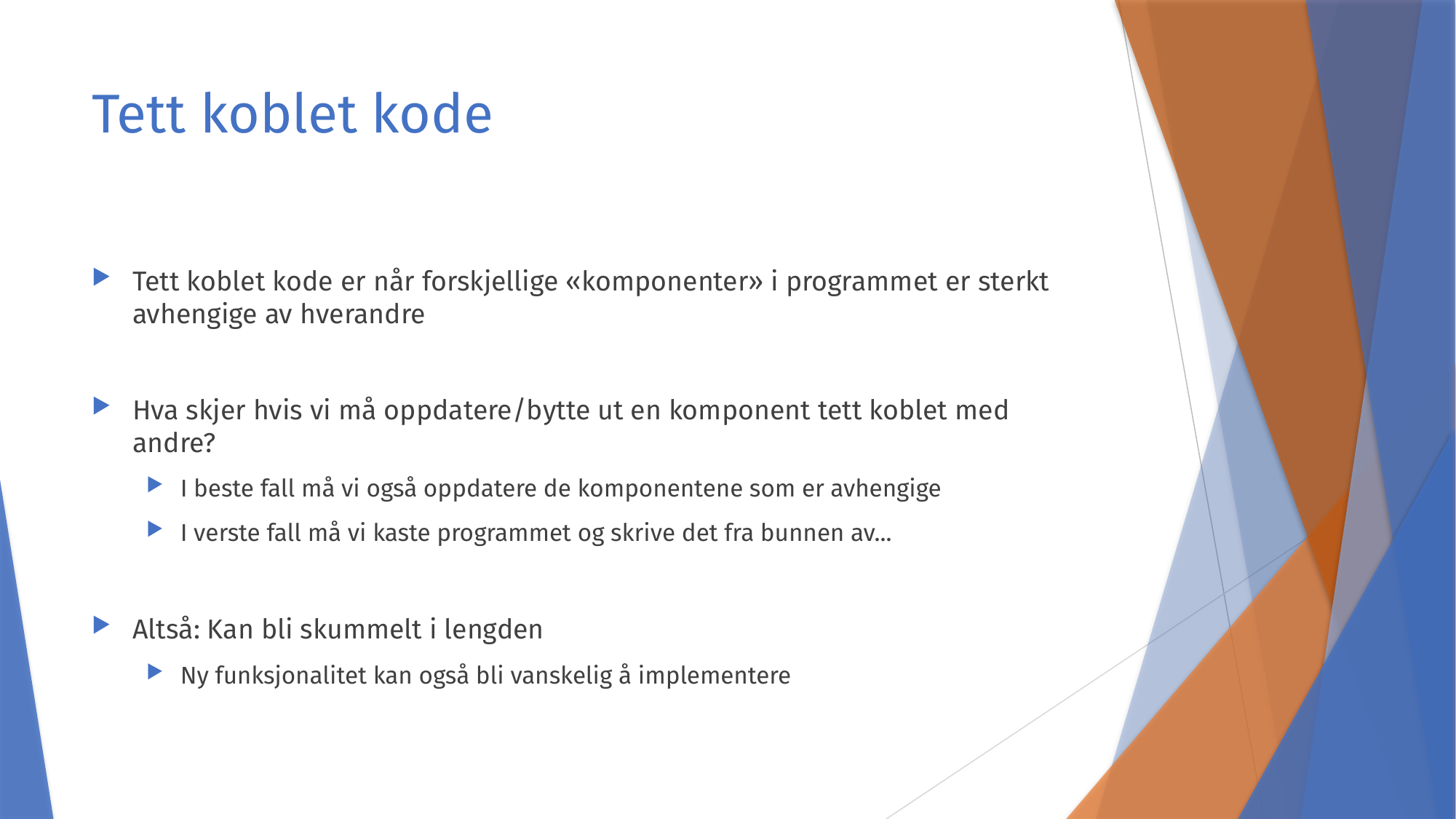

# Tett koblet kode
Tett koblet kode er når forskjellige «komponenter» i programmet er sterkt avhengige av hverandre

Hva skjer hvis vi må oppdatere/bytte ut en komponent tett koblet med andre?
I beste fall må vi også oppdatere de komponentene som er avhengige
I verste fall må vi kaste programmet og skrive det fra bunnen av...

Altså: Kan bli skummelt i lengden
Ny funksjonalitet kan også bli vanskelig å implementere